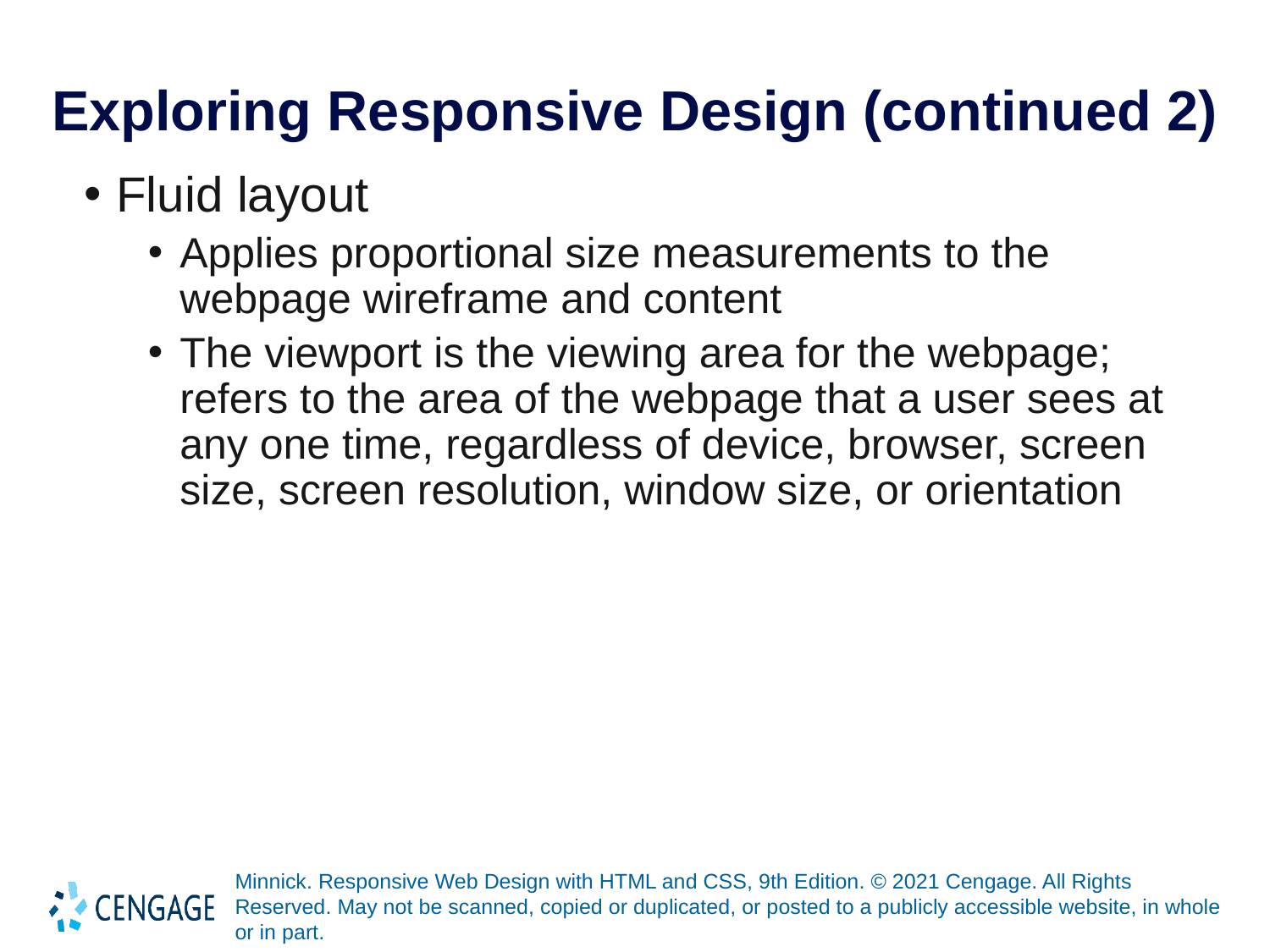

# Exploring Responsive Design (continued 2)
Fluid layout
Applies proportional size measurements to the webpage wireframe and content
The viewport is the viewing area for the webpage; refers to the area of the webpage that a user sees at any one time, regardless of device, browser, screen size, screen resolution, window size, or orientation
Minnick. Responsive Web Design with HTML and CSS, 9th Edition. © 2021 Cengage. All Rights Reserved. May not be scanned, copied or duplicated, or posted to a publicly accessible website, in whole or in part.